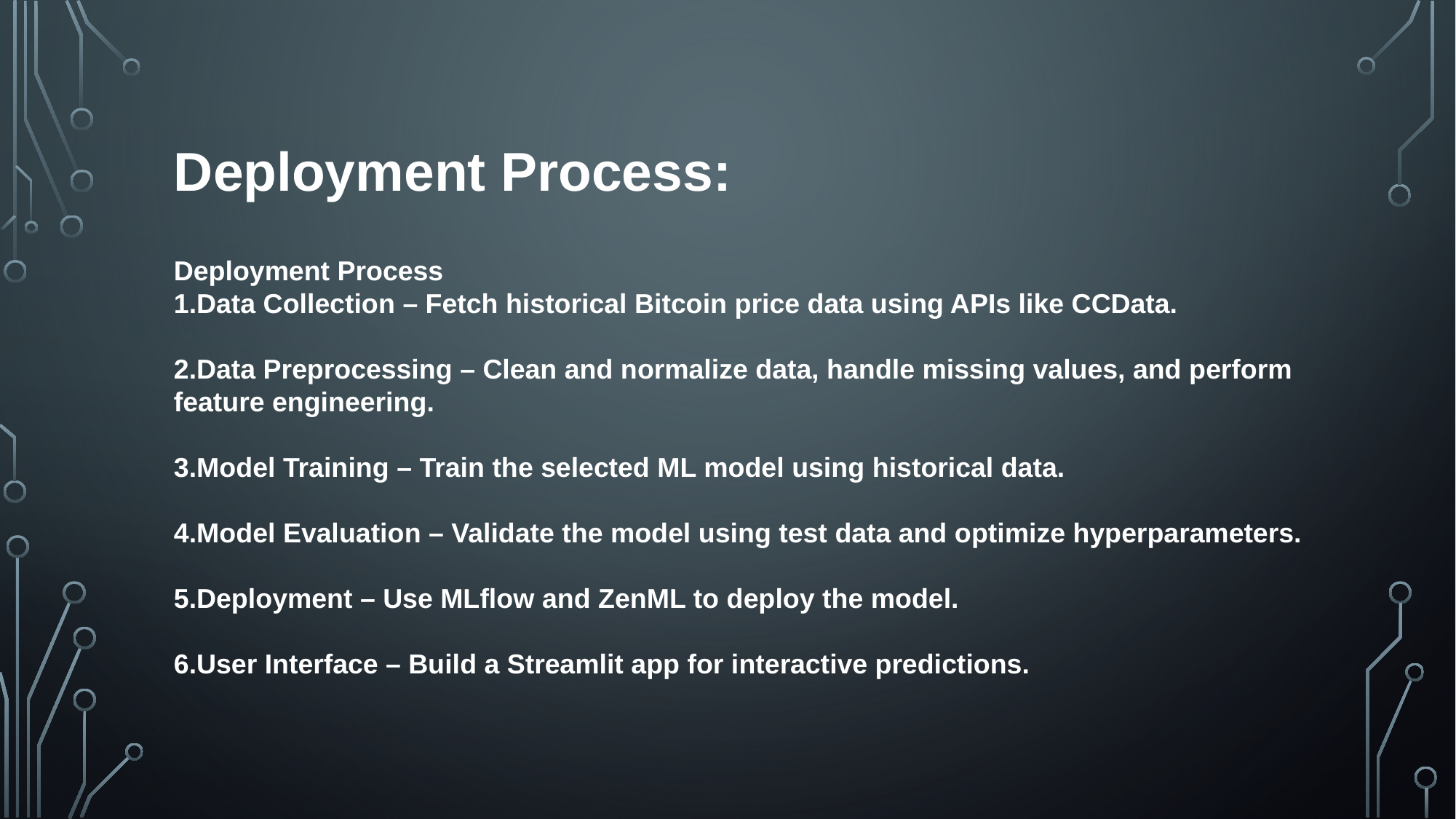

Deployment Process:

Deployment Process
Data Collection – Fetch historical Bitcoin price data using APIs like CCData.

Data Preprocessing – Clean and normalize data, handle missing values, and perform feature engineering.

Model Training – Train the selected ML model using historical data.

Model Evaluation – Validate the model using test data and optimize hyperparameters.

Deployment – Use MLflow and ZenML to deploy the model.

User Interface – Build a Streamlit app for interactive predictions.